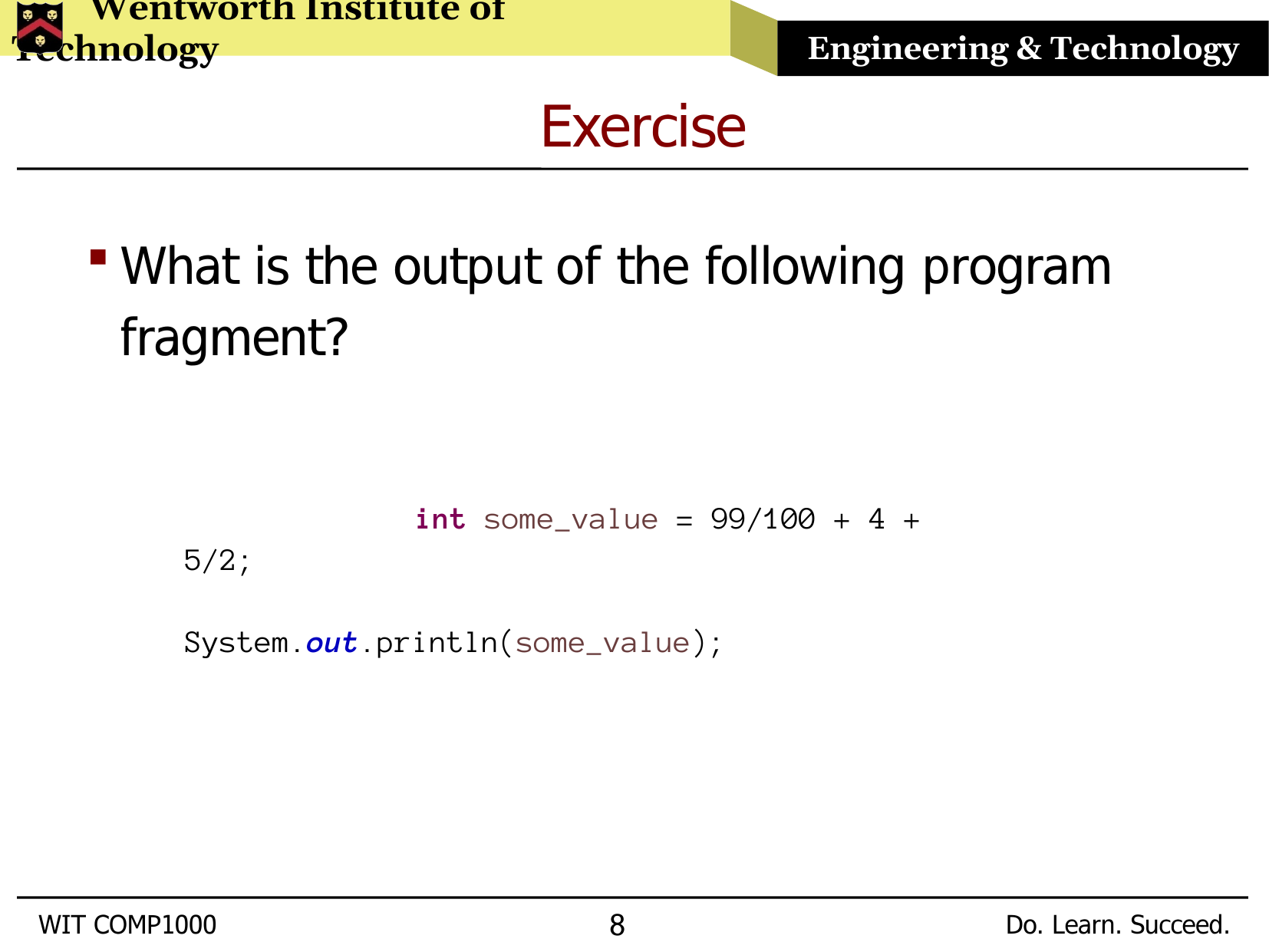

# Exercise
What is the output of the following program fragment?
		int some_value = 99/100 + 4 + 5/2;
		System.out.println(some_value);